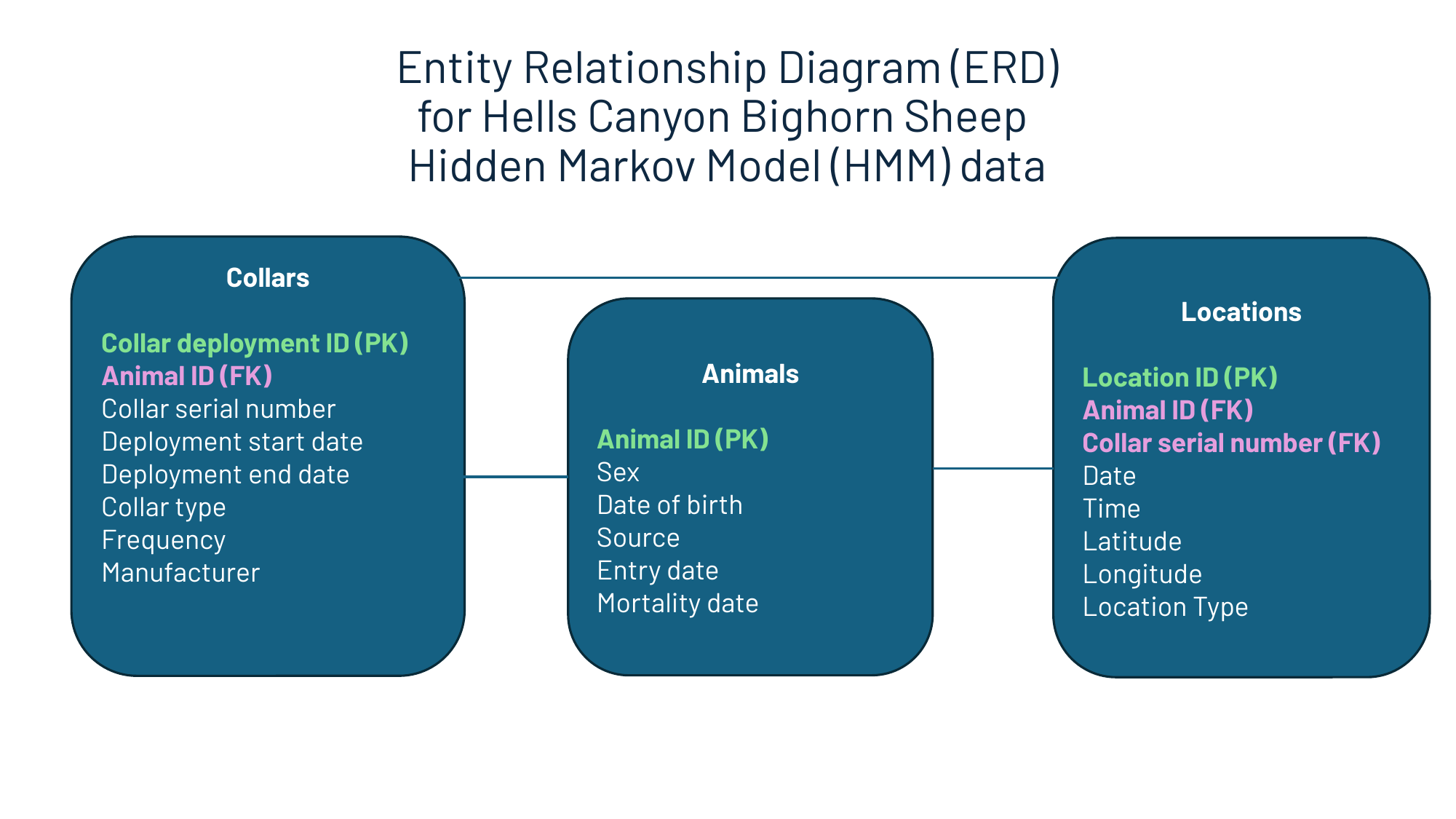

# Entity Relationship Diagram (ERD) for Hells Canyon Bighorn Sheep Hidden Markov Model (HMM) data
Collars

Collar deployment ID (PK)
Animal ID (FK)
Collar serial number
Deployment start date
Deployment end date
Collar type
Frequency
Manufacturer

Locations

Location ID (PK)
Animal ID (FK)
Collar serial number (FK)
Date
Time
Latitude
Longitude
Location Type
Animals

Animal ID (PK)
Sex
Date of birth
Source
Entry date
Mortality date